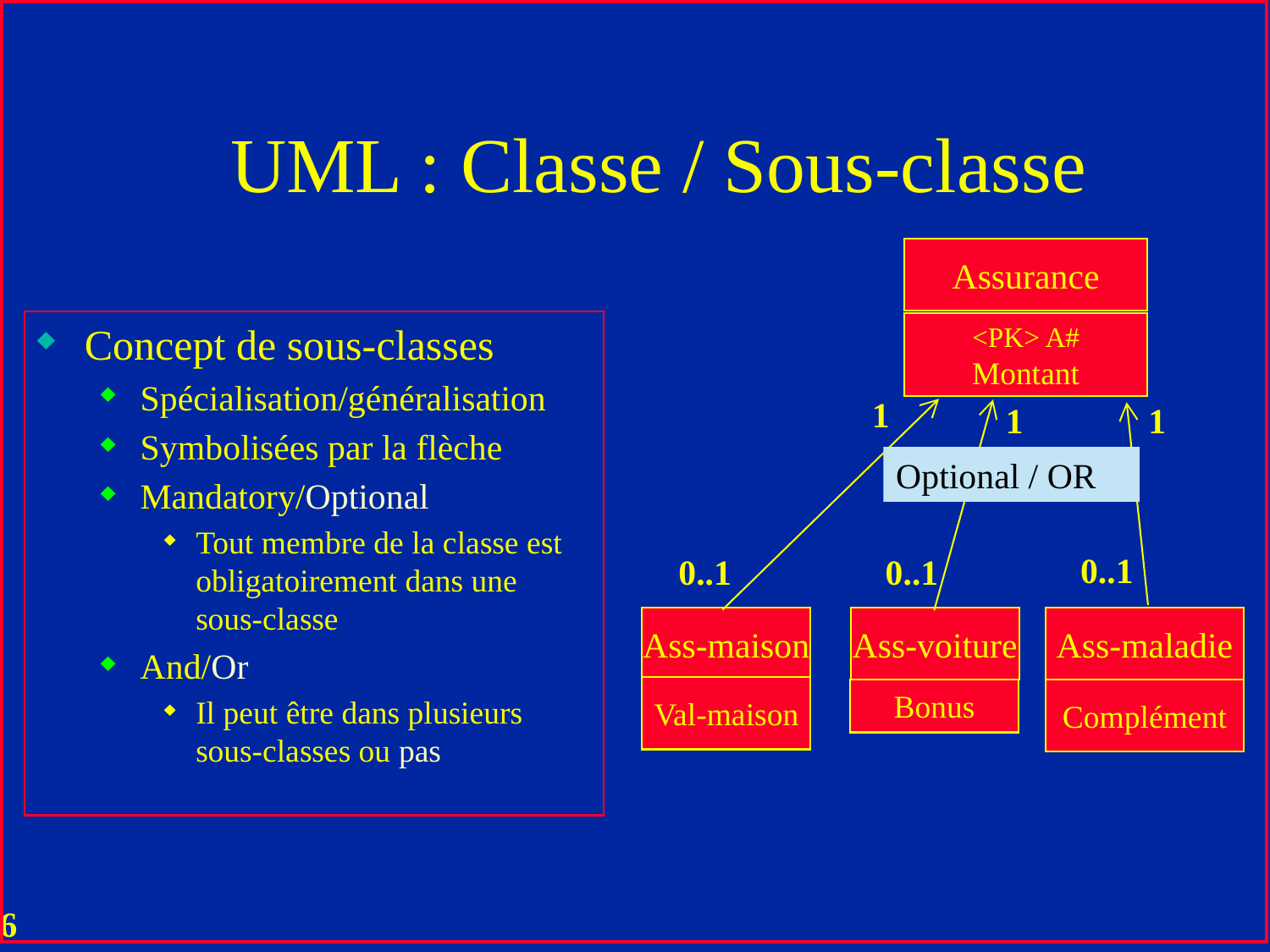

# UML : Classe / Sous-classe
Assurance
Concept de sous-classes
Spécialisation/généralisation
Symbolisées par la flèche
Mandatory/Optional
Tout membre de la classe est obligatoirement dans une sous-classe
And/Or
Il peut être dans plusieurs sous-classes ou pas
<PK> A#
Montant
1
1
1

Optional / OR
0..1
0..1
0..1
Ass-maison
Ass-voiture
Ass-maladie
Val-maison
Complément
Bonus